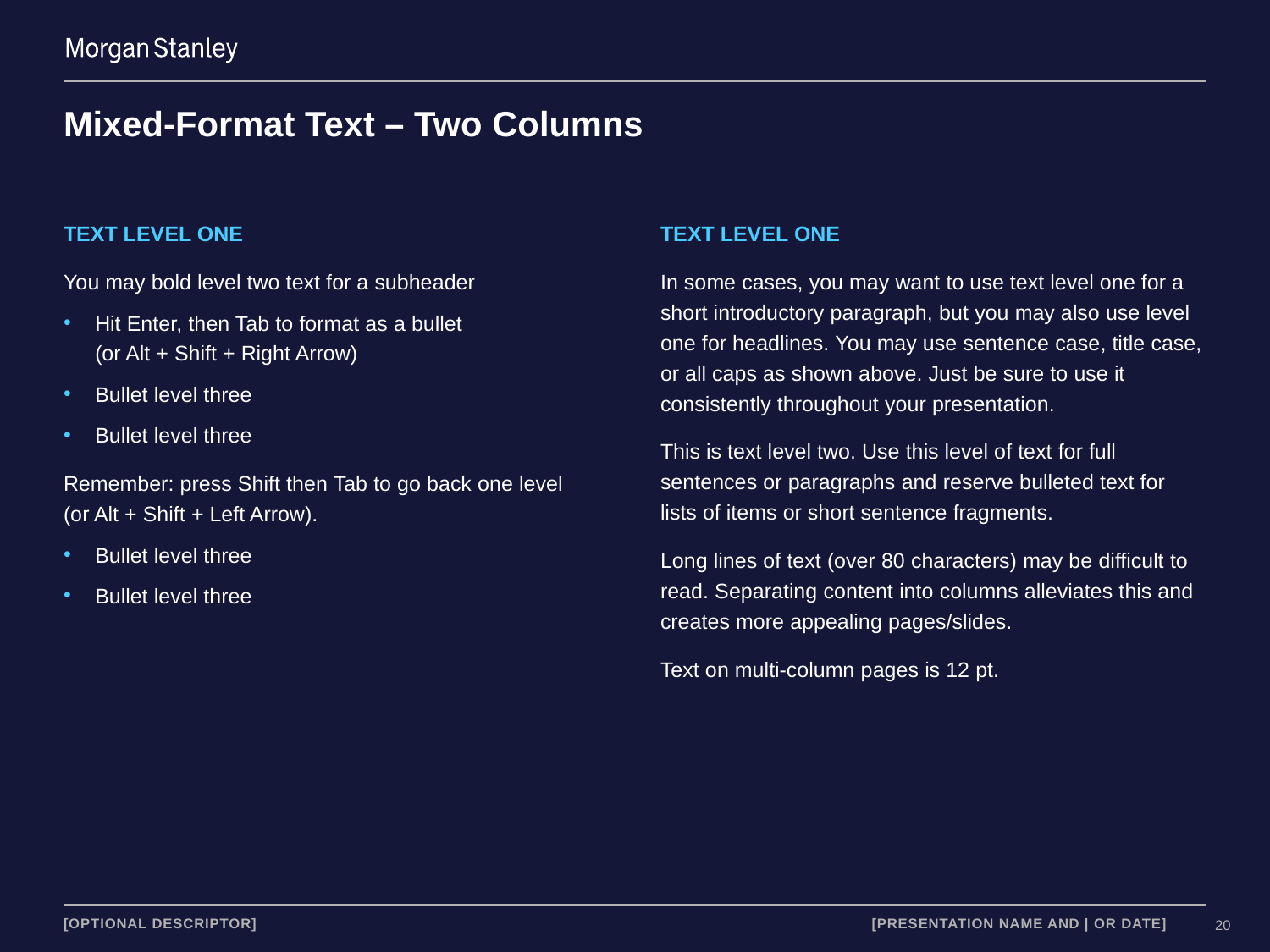

# Mixed-Format Text – Two Columns
TEXT LEVEL ONE
You may bold level two text for a subheader
Hit Enter, then Tab to format as a bullet
(or Alt + Shift + Right Arrow)
Bullet level three
Bullet level three
Remember: press Shift then Tab to go back one level
(or Alt + Shift + Left Arrow).
Bullet level three
Bullet level three

TEXT LEVEL ONE
In some cases, you may want to use text level one for a short introductory paragraph, but you may also use level one for headlines. You may use sentence case, title case, or all caps as shown above. Just be sure to use it consistently throughout your presentation.
This is text level two. Use this level of text for full sentences or paragraphs and reserve bulleted text for lists of items or short sentence fragments.
Long lines of text (over 80 characters) may be difficult to read. Separating content into columns alleviates this and creates more appealing pages/slides.
Text on multi-column pages is 12 pt.